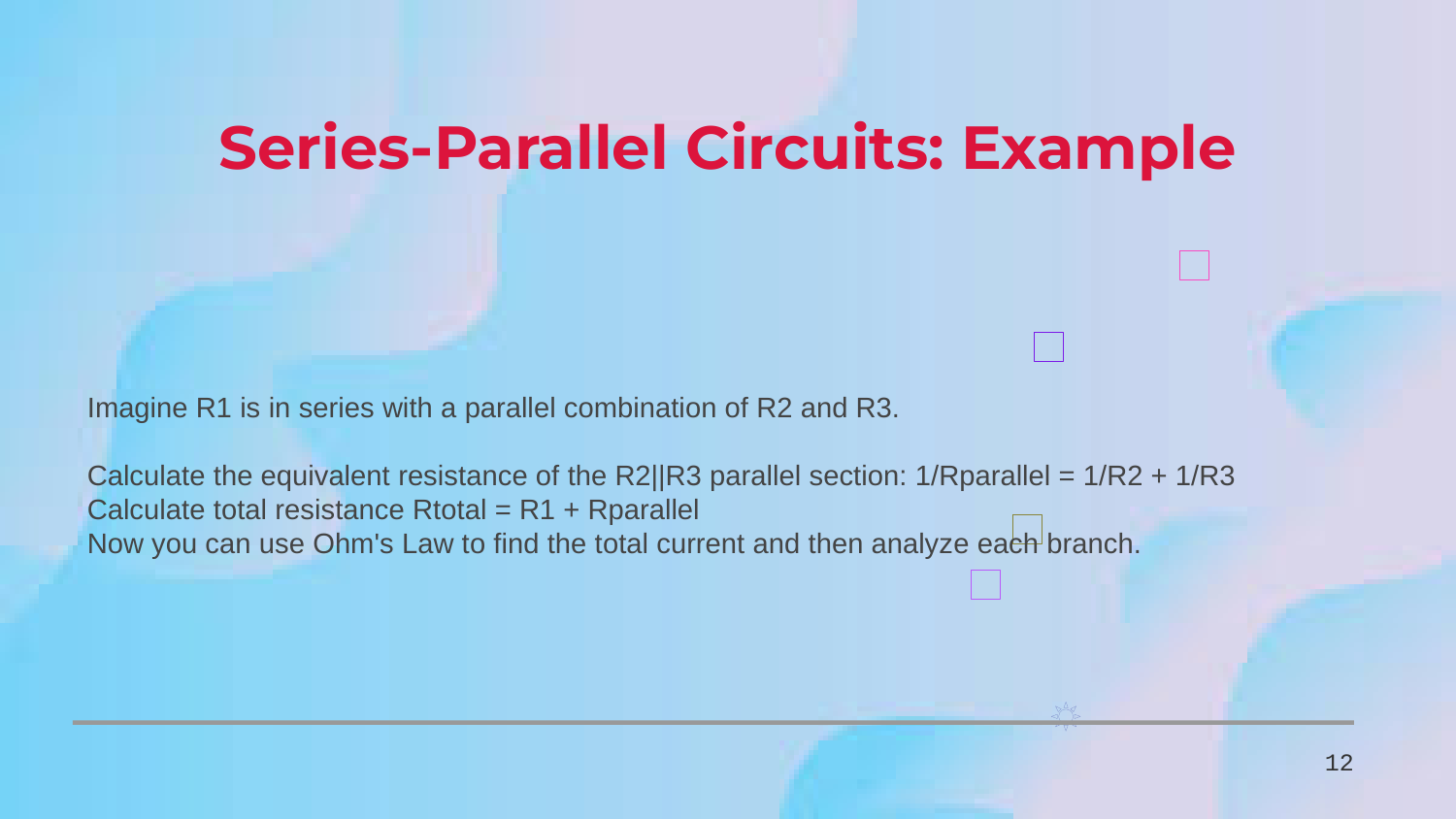

Series-Parallel Circuits: Example

Imagine R1 is in series with a parallel combination of R2 and R3.

Calculate the equivalent resistance of the R2||R3 parallel section: 1/Rparallel = 1/R2 + 1/R3
Calculate total resistance Rtotal = R1 + Rparallel
Now you can use Ohm's Law to find the total current and then analyze each branch.

12